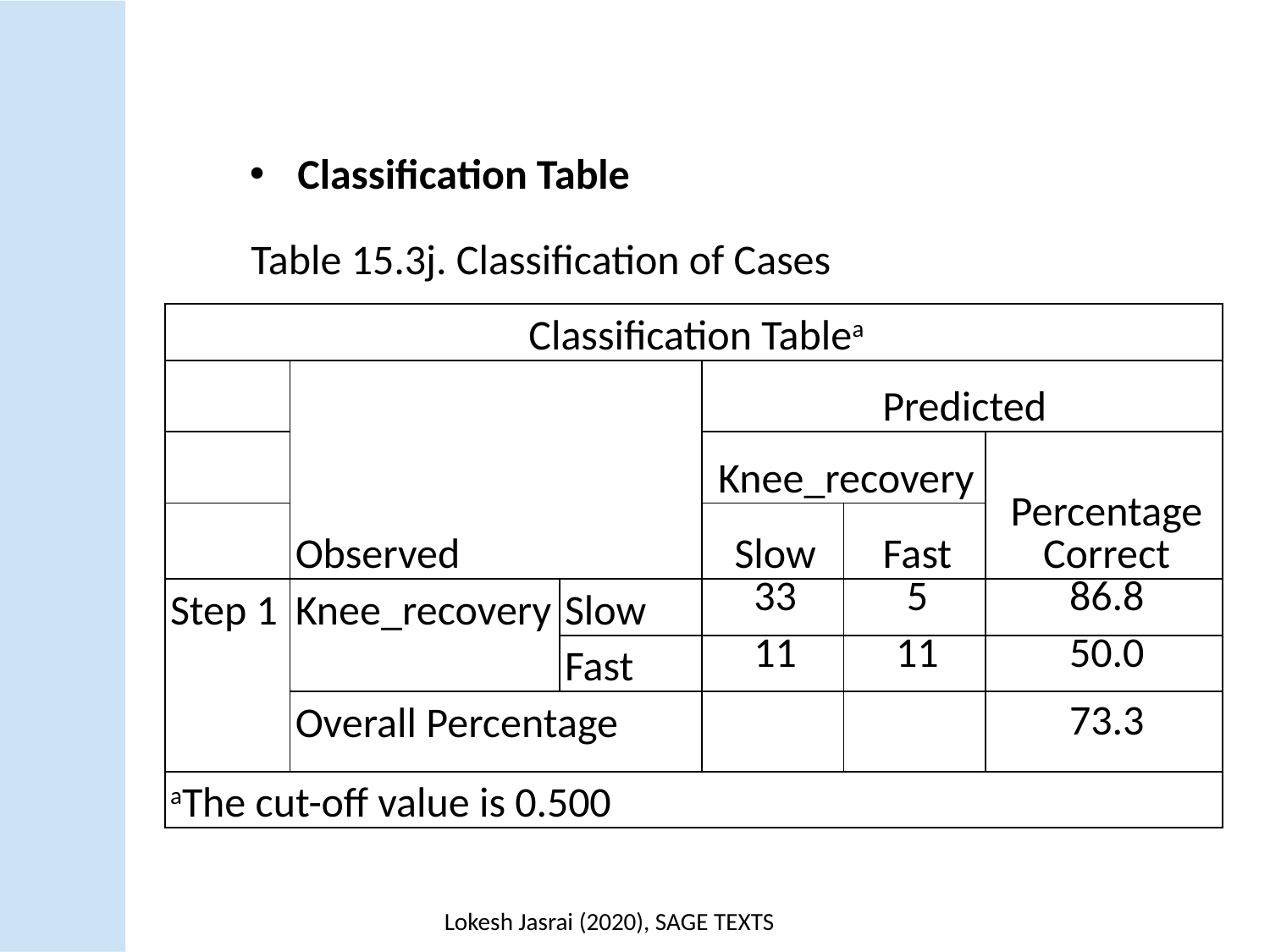

Classification Table
Table 15.3j. Classification of Cases
| Classification Tablea |  |  |  |  |  |
| --- | --- | --- | --- | --- | --- |
|  | Observed |  | Predicted |  |  |
|  |  |  | Knee\_recovery |  | Percentage Correct |
|  |  |  | Slow | Fast |  |
| Step 1 | Knee\_recovery | Slow | 33 | 5 | 86.8 |
|  |  | Fast | 11 | 11 | 50.0 |
|  | Overall Percentage |  |  |  | 73.3 |
| aThe cut-off value is 0.500 |  |  |  |  |  |
Lokesh Jasrai (2020), SAGE TEXTS